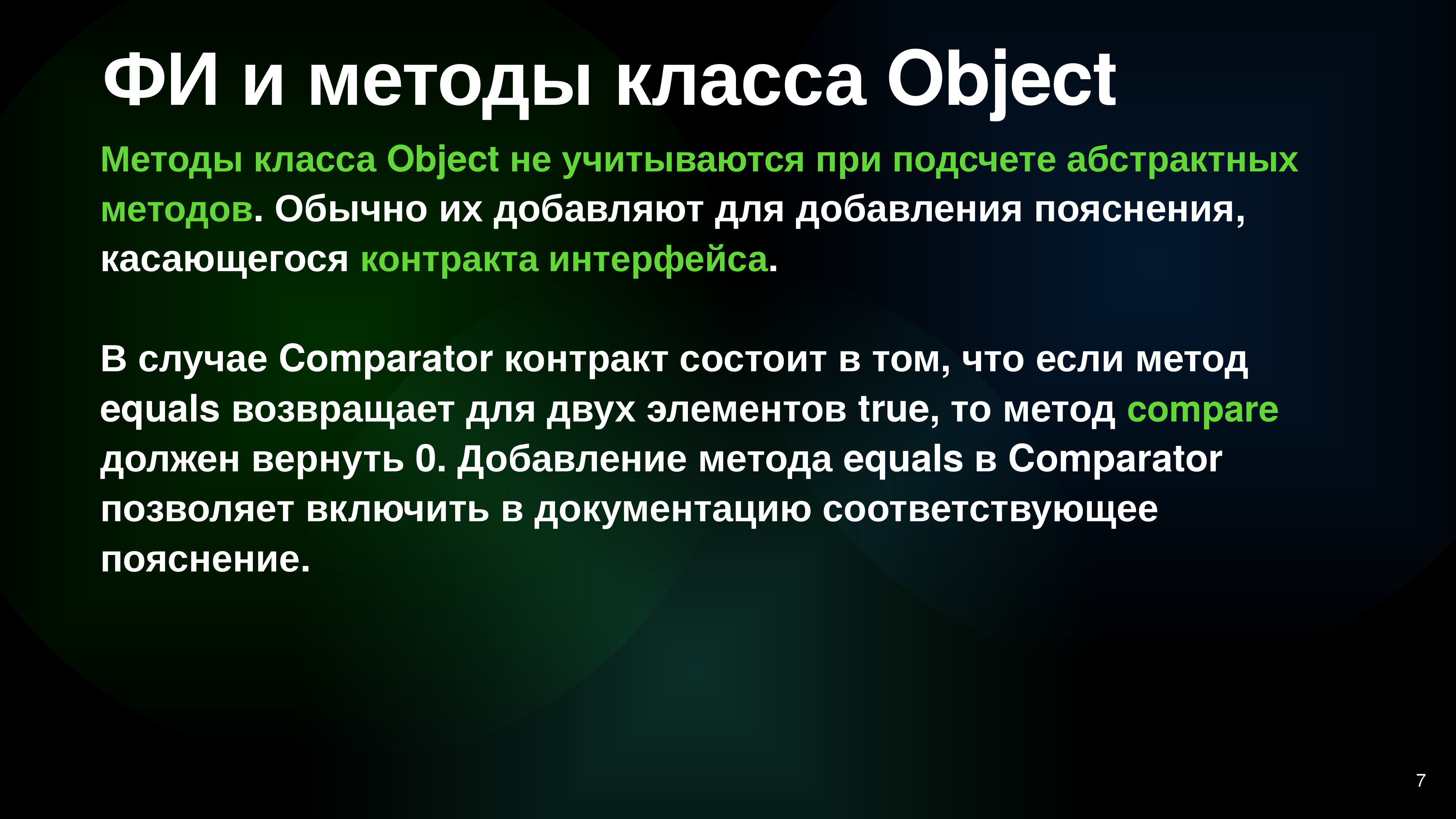

ФИ и методы класса Object
Методы класса Object не учитываются при подсчете абстрактных методов. Обычно их добавляют для добавления пояснения, касающегося контракта интерфейса.

В случае Comparator контракт состоит в том, что если метод equals возвращает для двух элементов true, то метод compare должен вернуть 0. Добавление метода equals в Comparator позволяет включить в документацию соответствующее пояснение.
|  |  |
| --- | --- |

7